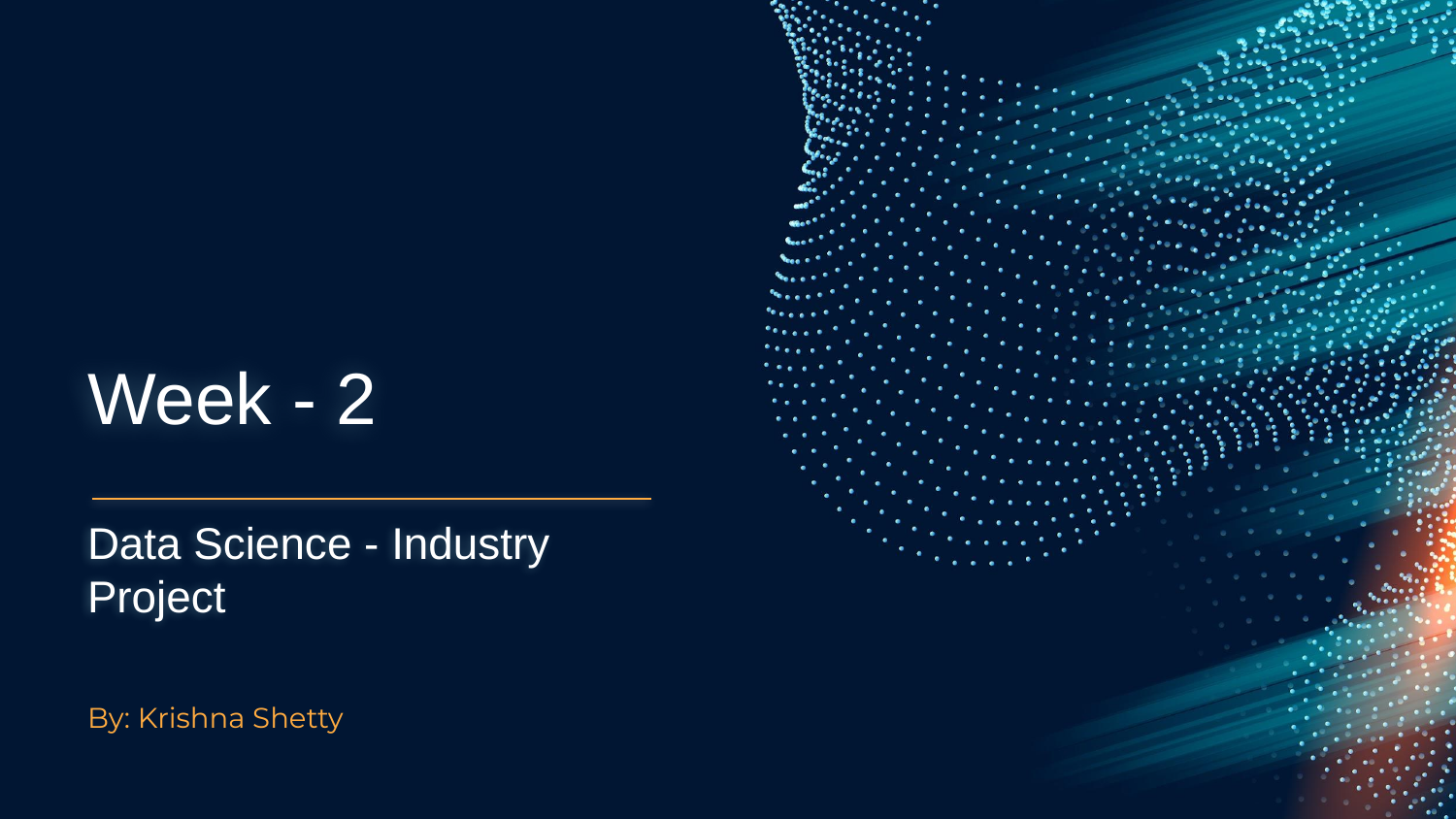

# Week - 2
Data Science - Industry Project
By: Krishna Shetty